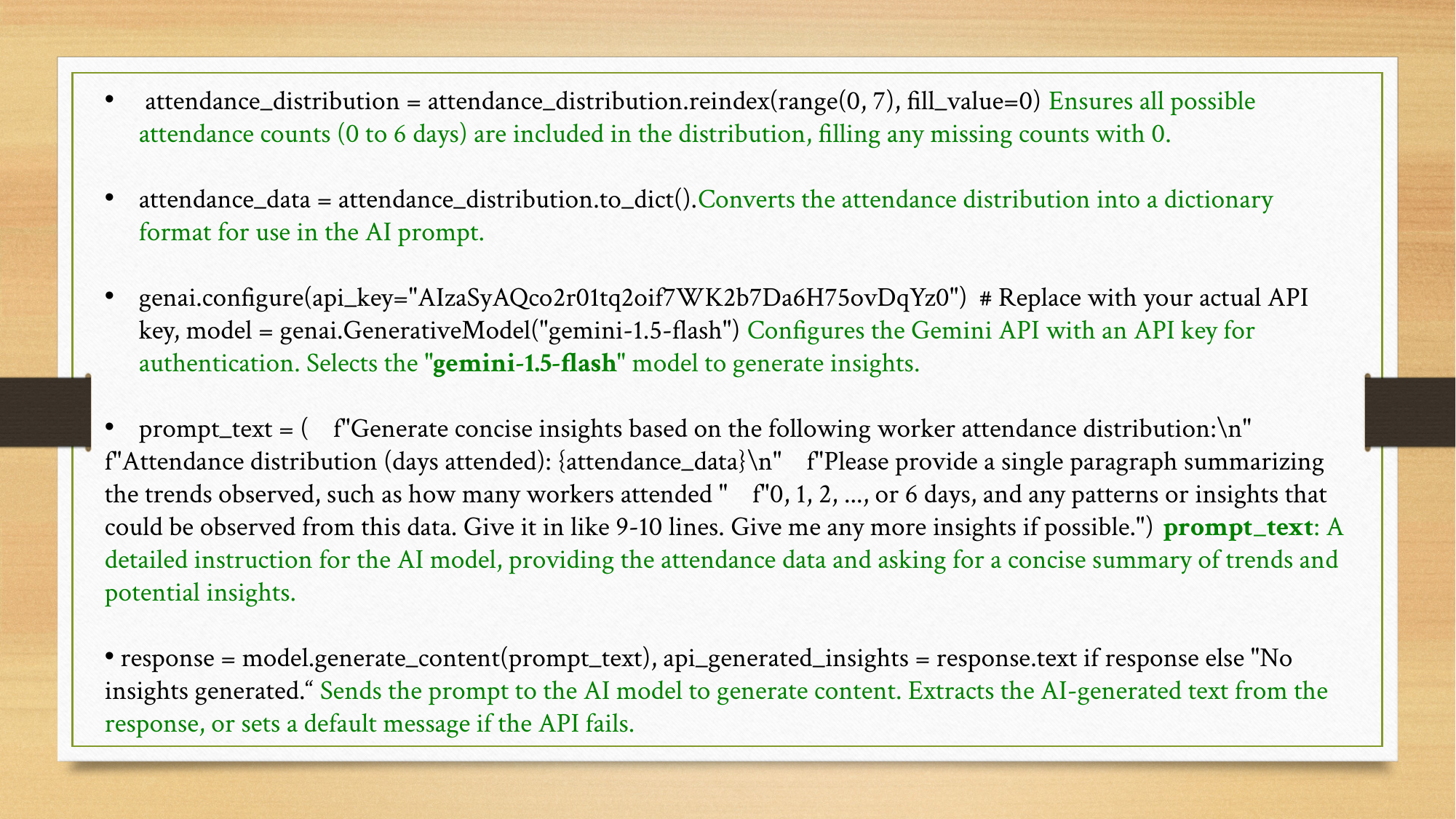

attendance_distribution = attendance_distribution.reindex(range(0, 7), fill_value=0) Ensures all possible attendance counts (0 to 6 days) are included in the distribution, filling any missing counts with 0.

attendance_data = attendance_distribution.to_dict().Converts the attendance distribution into a dictionary format for use in the AI prompt.

genai.configure(api_key="AIzaSyAQco2r01tq2oif7WK2b7Da6H75ovDqYz0")  # Replace with your actual API key, model = genai.GenerativeModel("gemini-1.5-flash") Configures the Gemini API with an API key for authentication. Selects the "gemini-1.5-flash" model to generate insights.
prompt_text = (    f"Generate concise insights based on the following worker attendance distribution:\n"
f"Attendance distribution (days attended): {attendance_data}\n"    f"Please provide a single paragraph summarizing the trends observed, such as how many workers attended "    f"0, 1, 2, ..., or 6 days, and any patterns or insights that could be observed from this data. Give it in like 9-10 lines. Give me any more insights if possible.") prompt_text: A detailed instruction for the AI model, providing the attendance data and asking for a concise summary of trends and potential insights.

 response = model.generate_content(prompt_text), api_generated_insights = response.text if response else "No insights generated.“ Sends the prompt to the AI model to generate content. Extracts the AI-generated text from the response, or sets a default message if the API fails.